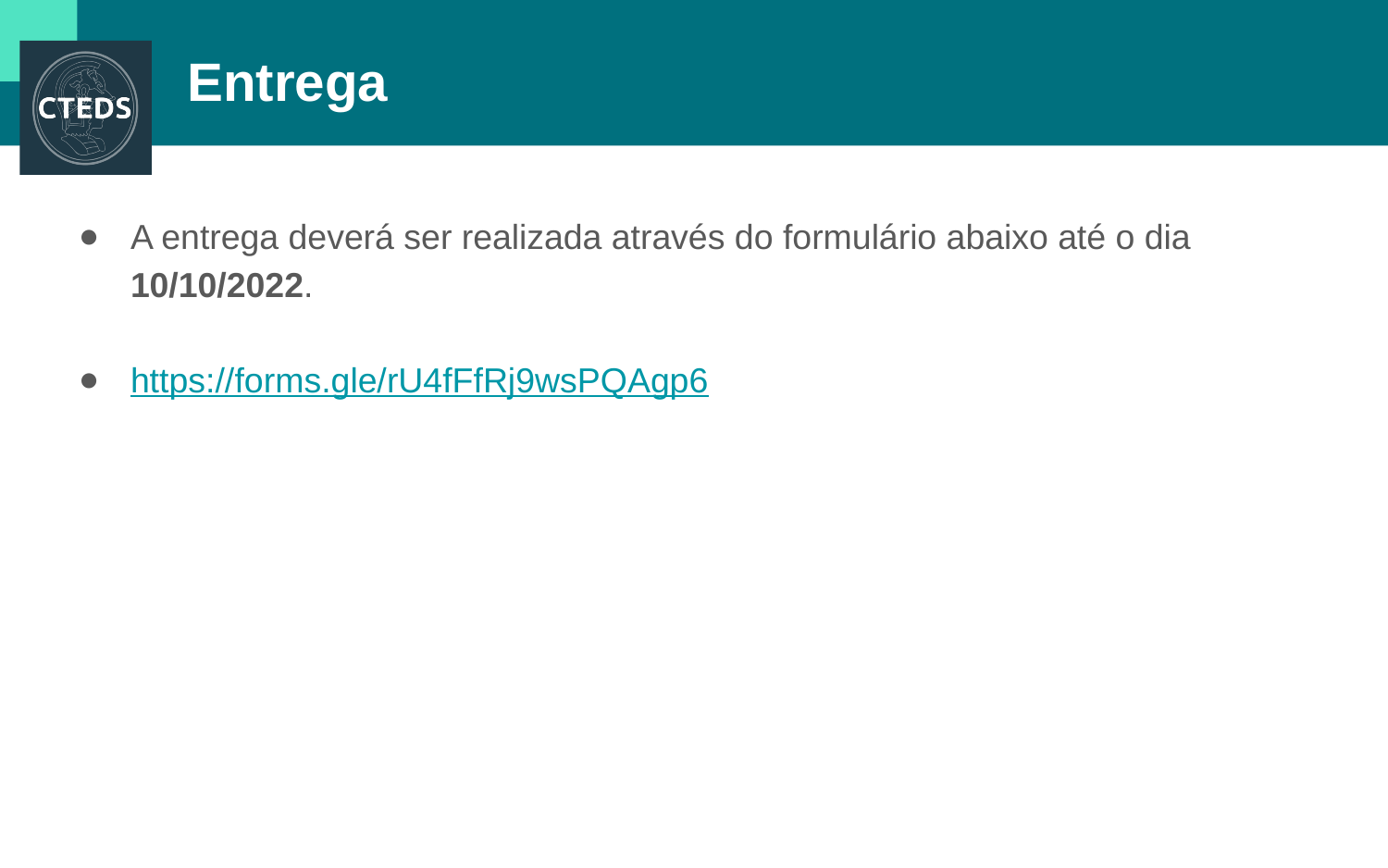

# Entrega
A entrega deverá ser realizada através do formulário abaixo até o dia 10/10/2022.

https://forms.gle/rU4fFfRj9wsPQAgp6